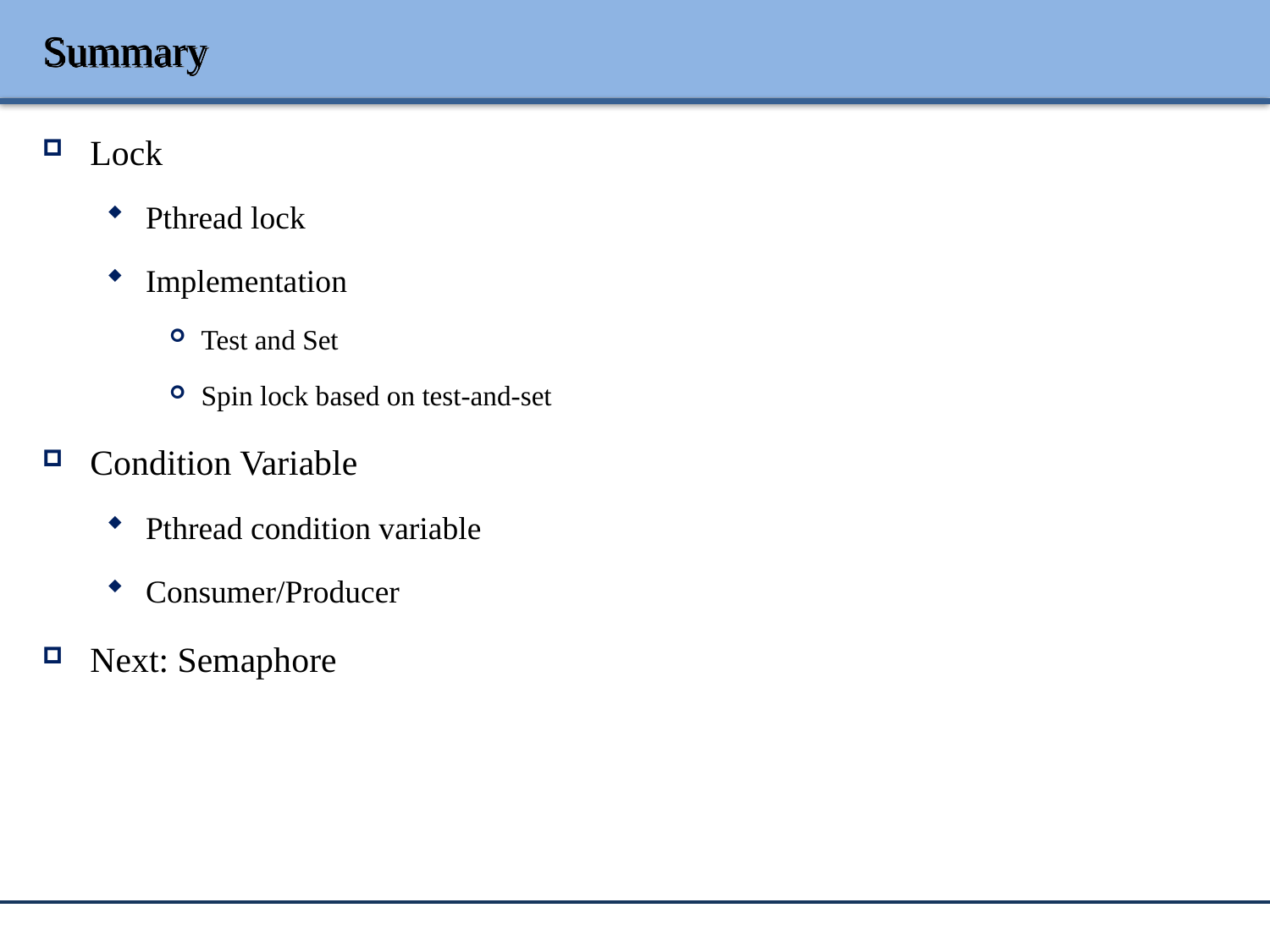

# Summary
Lock
Pthread lock
Implementation
Test and Set
Spin lock based on test-and-set
Condition Variable
Pthread condition variable
Consumer/Producer
Next: Semaphore